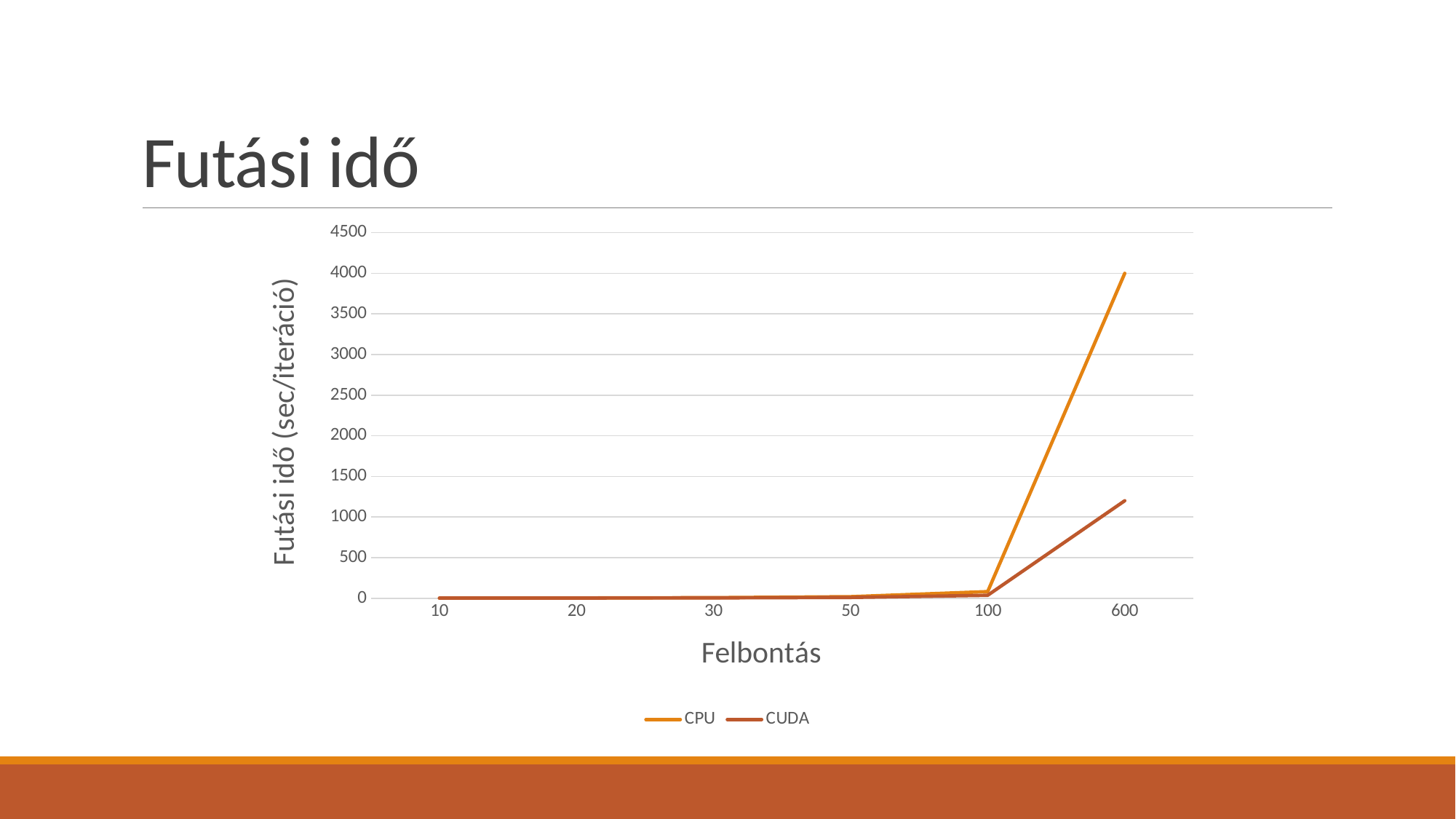

# Futási idő

### Chart

| Category | CPU | CUDA |
|---|---|---|
| 10 | 0.7 | 1.9 |
| 20 | 2.9 | 2.6 |
| 30 | 6.6 | 4.1 |
| 50 | 19.0 | 9.5 |
| 100 | 81.0 | 35.5 |
| 600 | 4000.0 | 1200.0 |